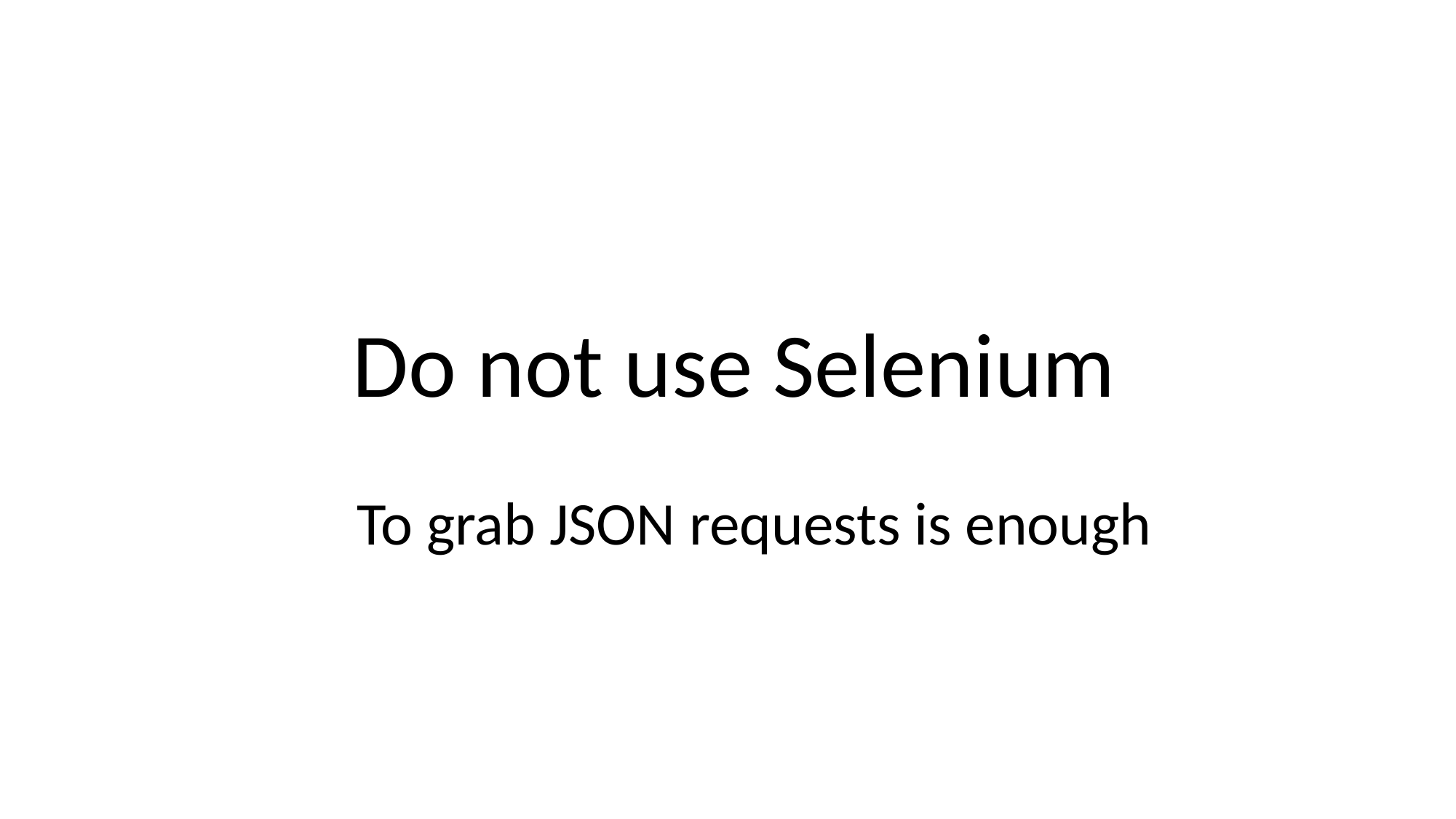

# Do not use Selenium
To grab JSON requests is enough